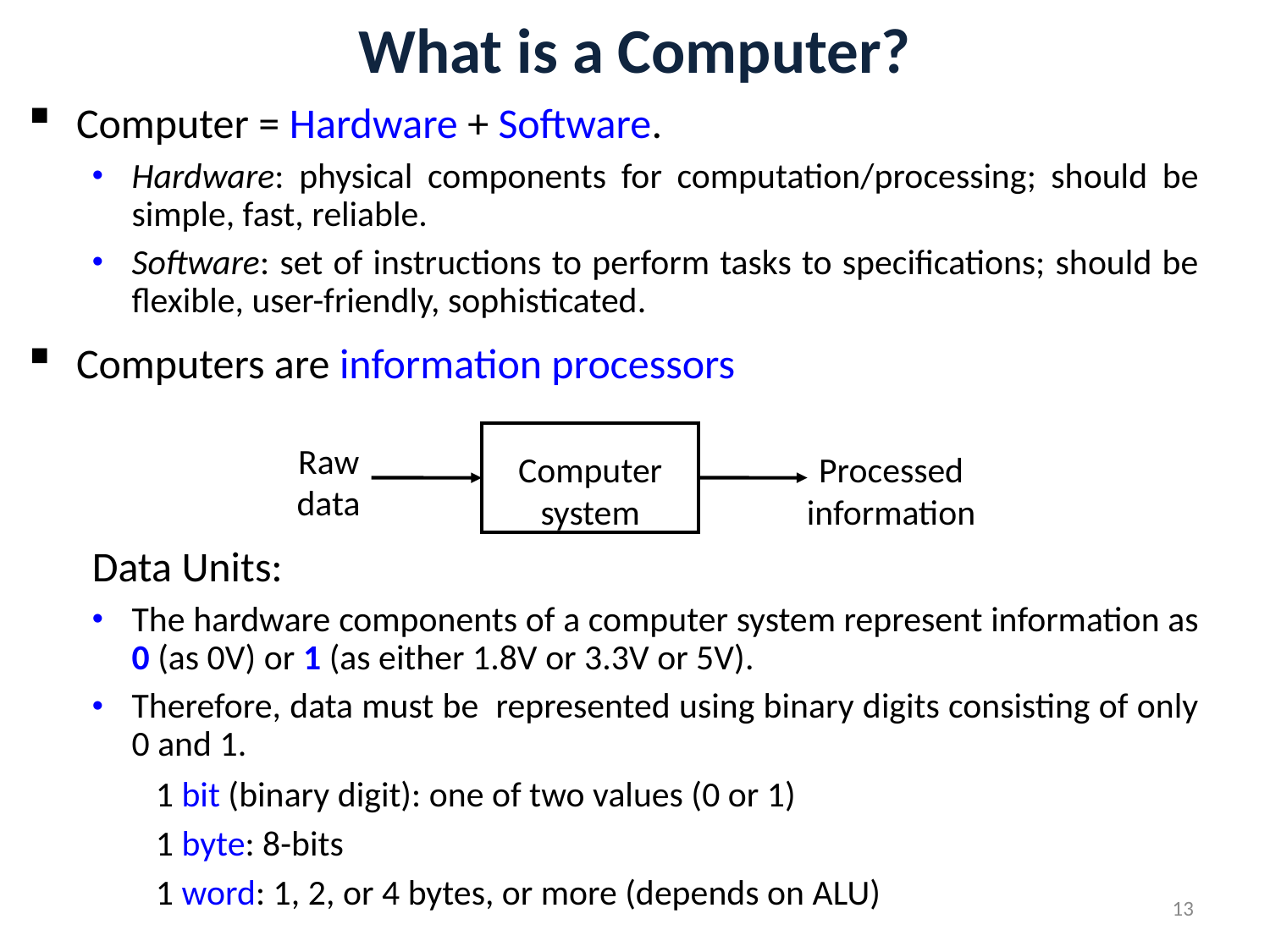

# What is a Computer?
Computer = Hardware + Software.
Hardware: physical components for computation/processing; should be simple, fast, reliable.
Software: set of instructions to perform tasks to specifications; should be flexible, user-friendly, sophisticated.
Computers are information processors

Data Units:
The hardware components of a computer system represent information as 0 (as 0V) or 1 (as either 1.8V or 3.3V or 5V).
Therefore, data must be  represented using binary digits consisting of only 0 and 1.
1 bit (binary digit): one of two values (0 or 1)
1 byte: 8-bits
1 word: 1, 2, or 4 bytes, or more (depends on ALU)

Raw data
Computer system
Processed information

13